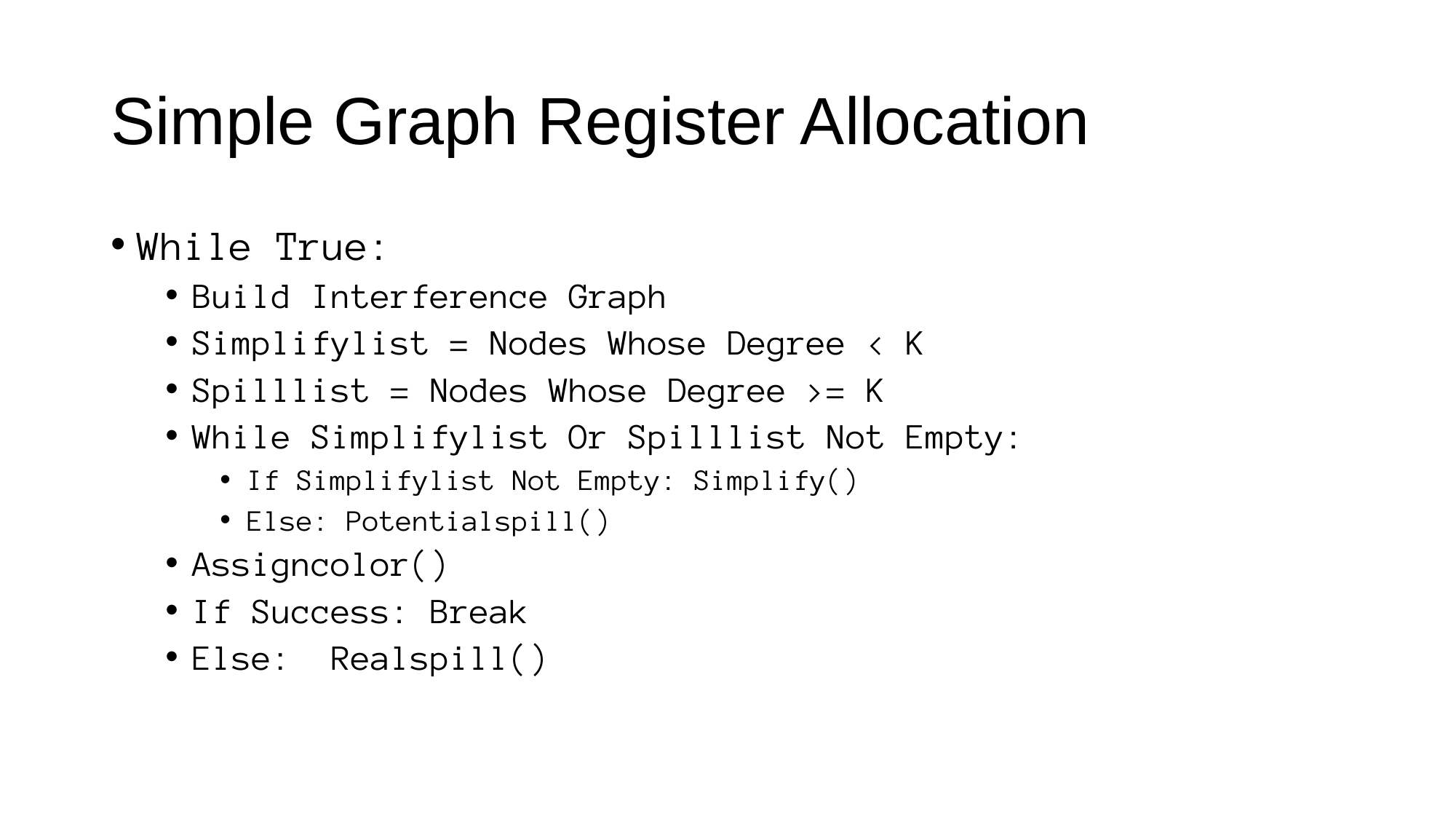

# Simple Graph Register Allocation
While True:
Build Interference Graph
Simplifylist = Nodes Whose Degree < K
Spilllist = Nodes Whose Degree >= K
While Simplifylist Or Spilllist Not Empty:
If Simplifylist Not Empty: Simplify()
Else: Potentialspill()
Assigncolor()
If Success: Break
Else:  Realspill()